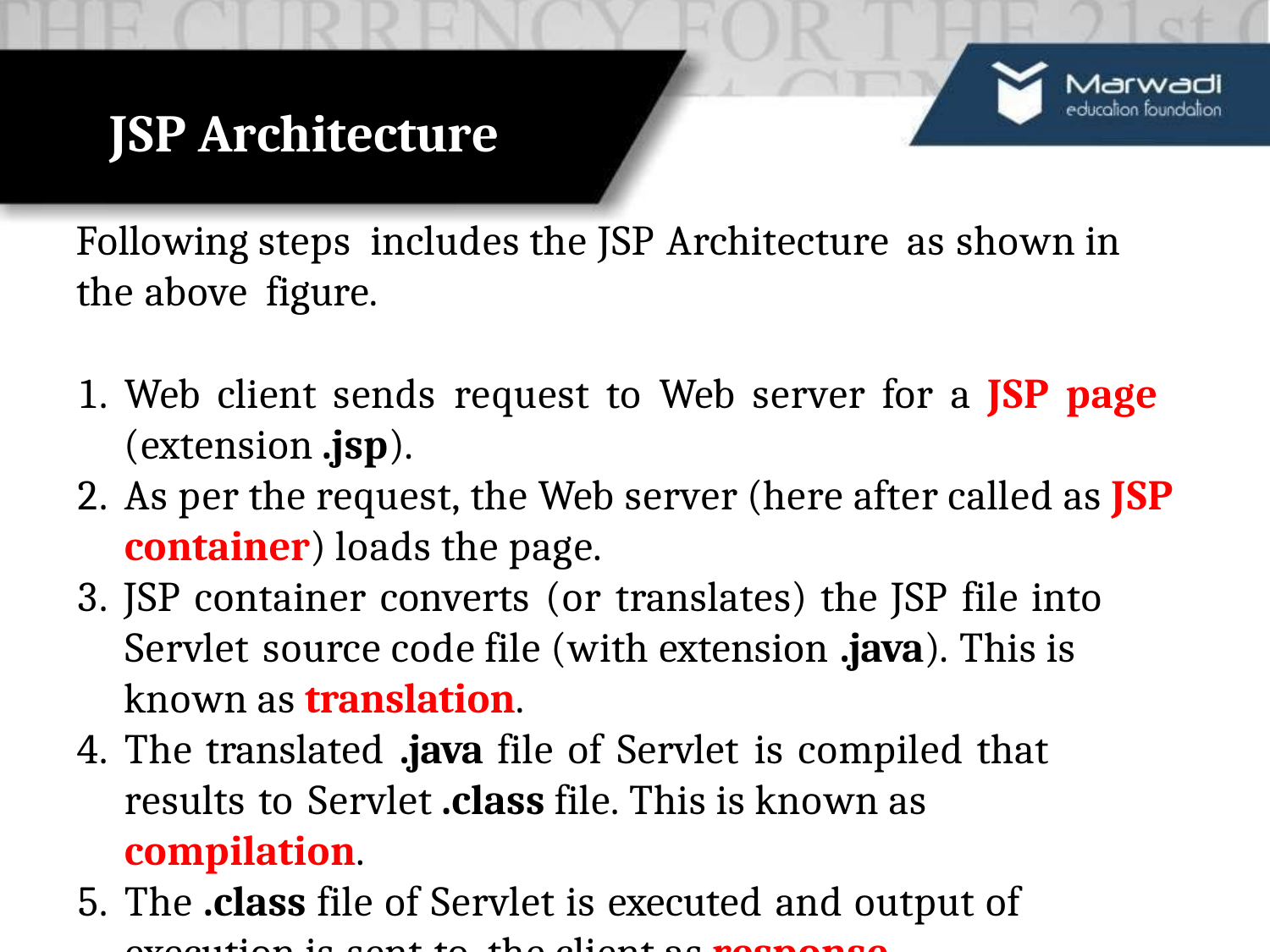

# JSP Architecture
Following steps includes the JSP Architecture as shown in the above  figure.

Web client sends request to Web server for a JSP page (extension .jsp).
As per the request, the Web server (here after called as JSP container) loads the page.
JSP container converts (or translates) the JSP file into Servlet source code file (with extension .java). This is known as translation.
The translated .java file of Servlet is compiled that results to Servlet .class file. This is known as compilation.
The .class file of Servlet is executed and output of execution is sent to  the client as response.